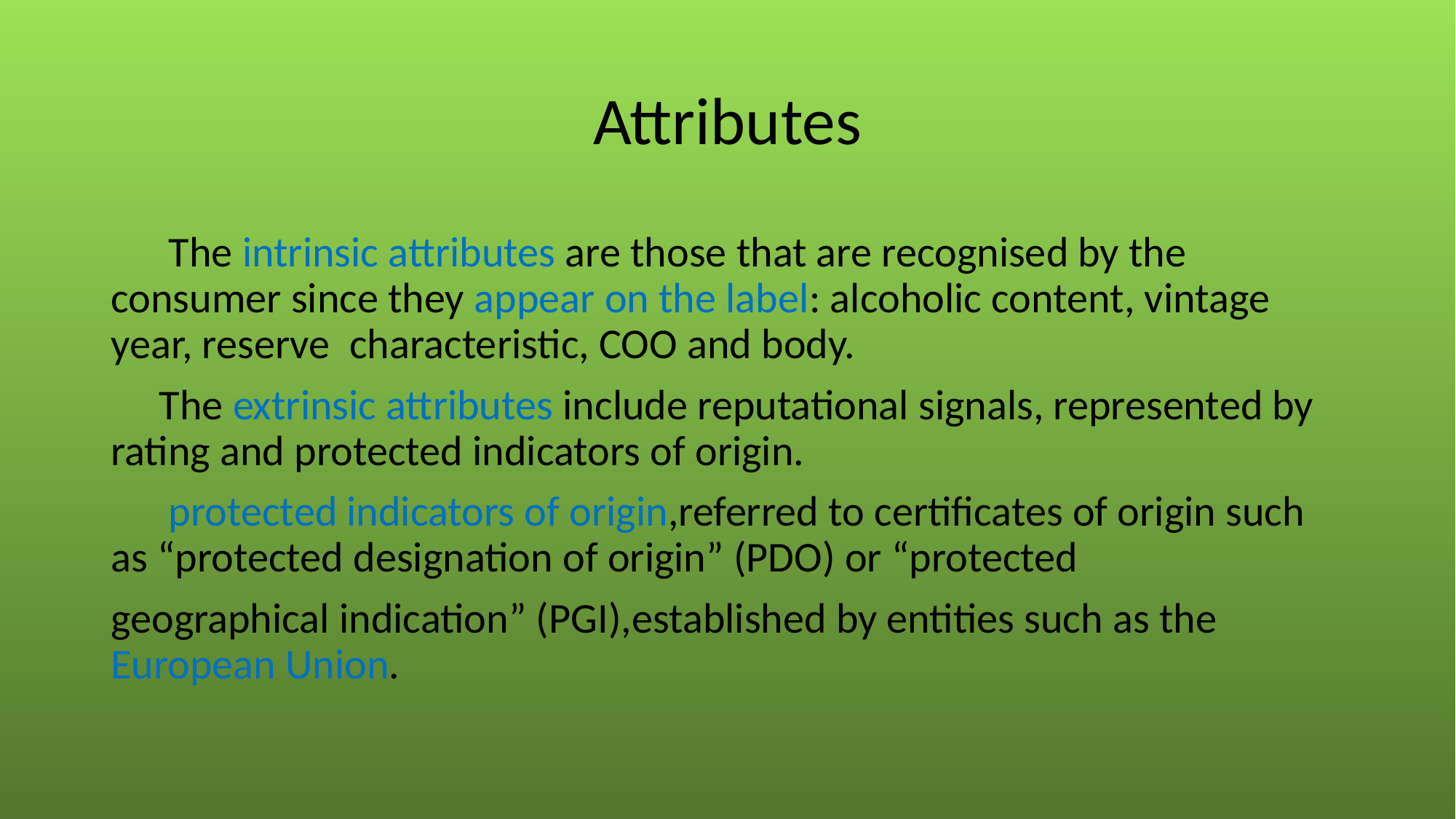

# Attributes

      The intrinsic attributes are those that are recognised by the consumer since they appear on the label: alcoholic content, vintage year, reserve  characteristic, COO and body.
     The extrinsic attributes include reputational signals, represented by rating and protected indicators of origin.
      protected indicators of origin,referred to certificates of origin such as “protected designation of origin” (PDO) or “protected
geographical indication” (PGI),established by entities such as the European Union.